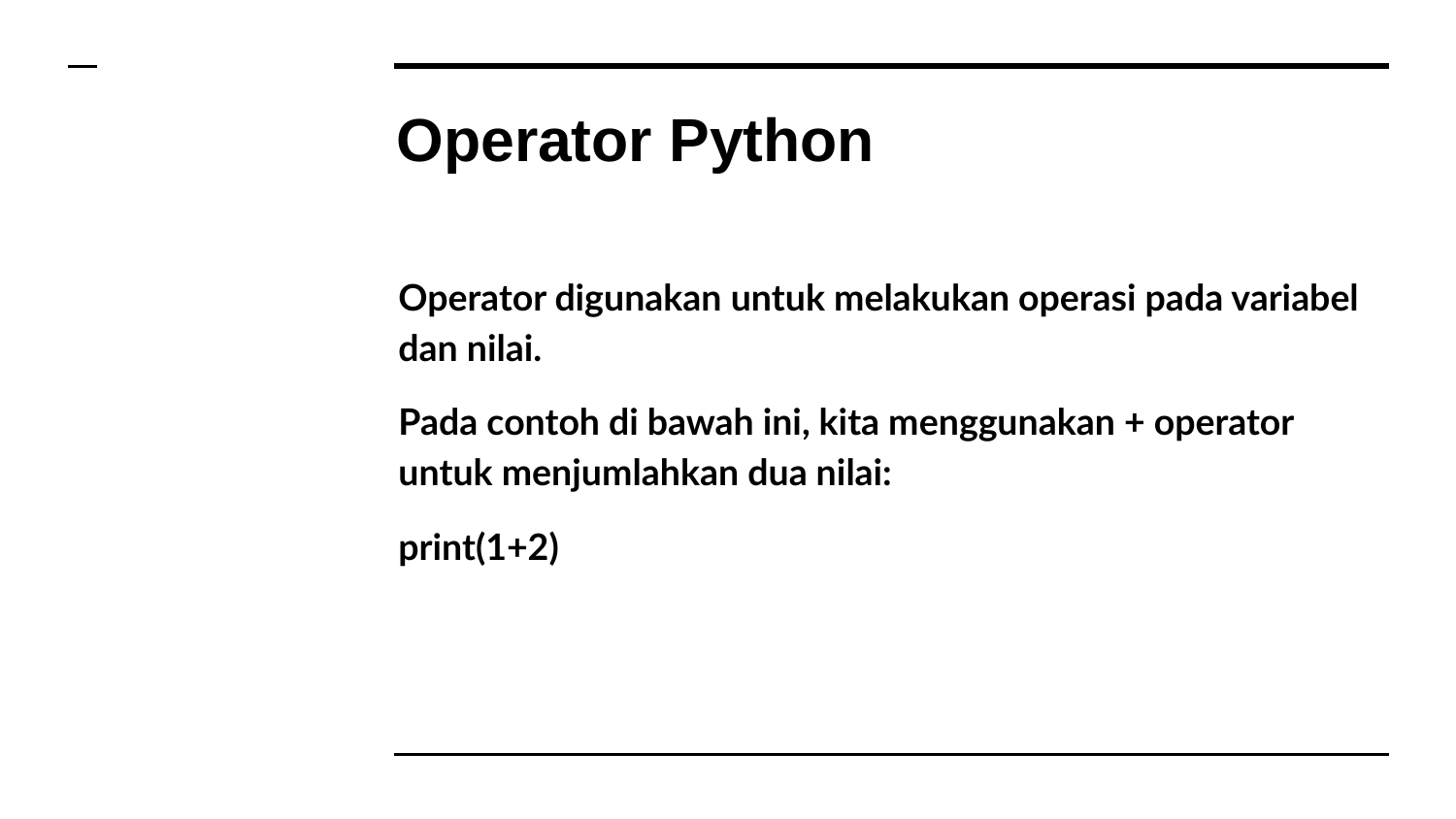

# Operator Python
Operator digunakan untuk melakukan operasi pada variabel dan nilai.
Pada contoh di bawah ini, kita menggunakan + operator untuk menjumlahkan dua nilai:
print(1+2)